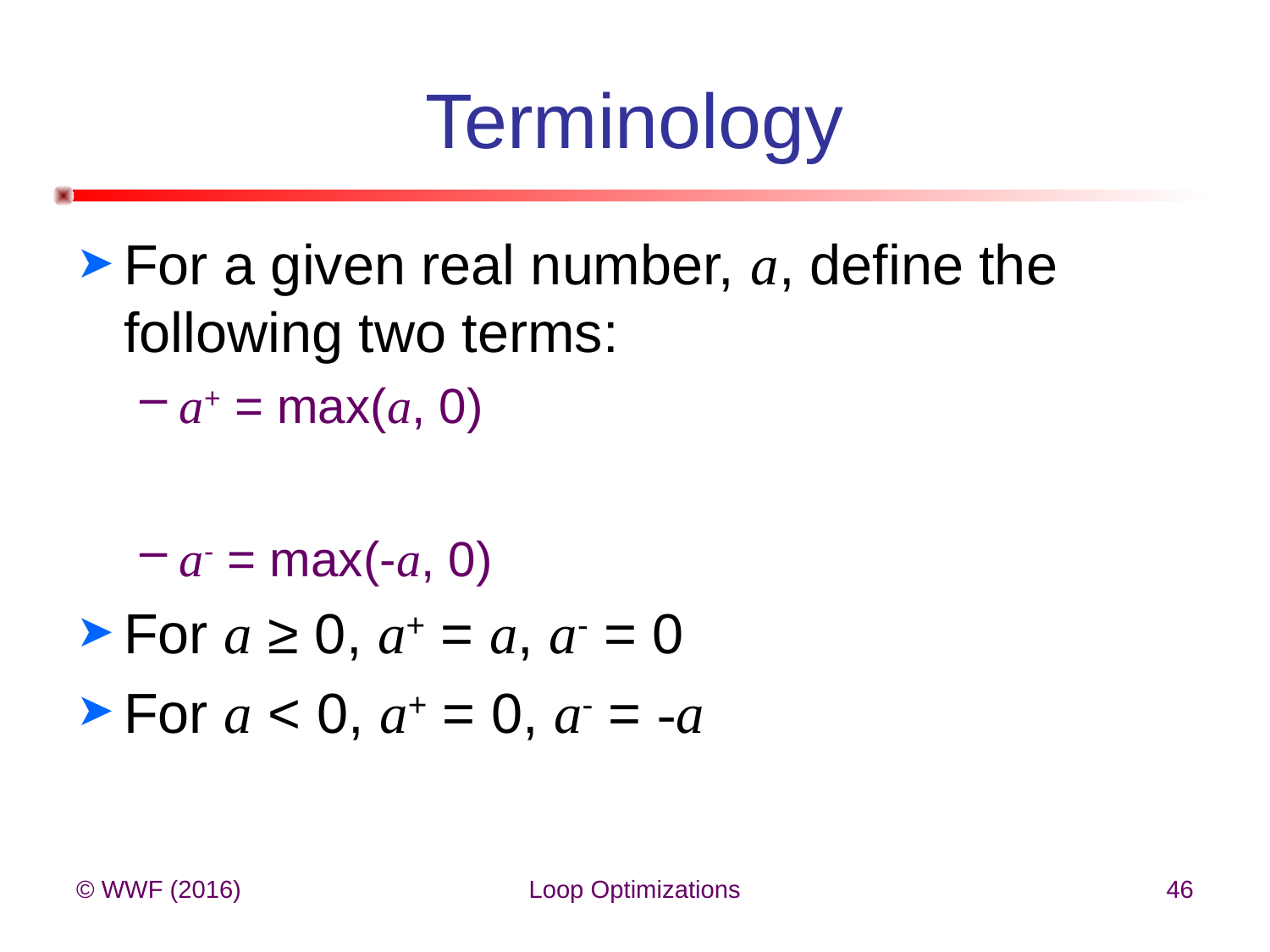

# Terminology
For a given real number, a, define the following two terms:
a+ = max(a, 0)

a- = max(-a, 0)
For a ≥ 0, a+ = a, a- = 0
For a < 0, a+ = 0, a- = -a
© WWF (2016)
Loop Optimizations
46